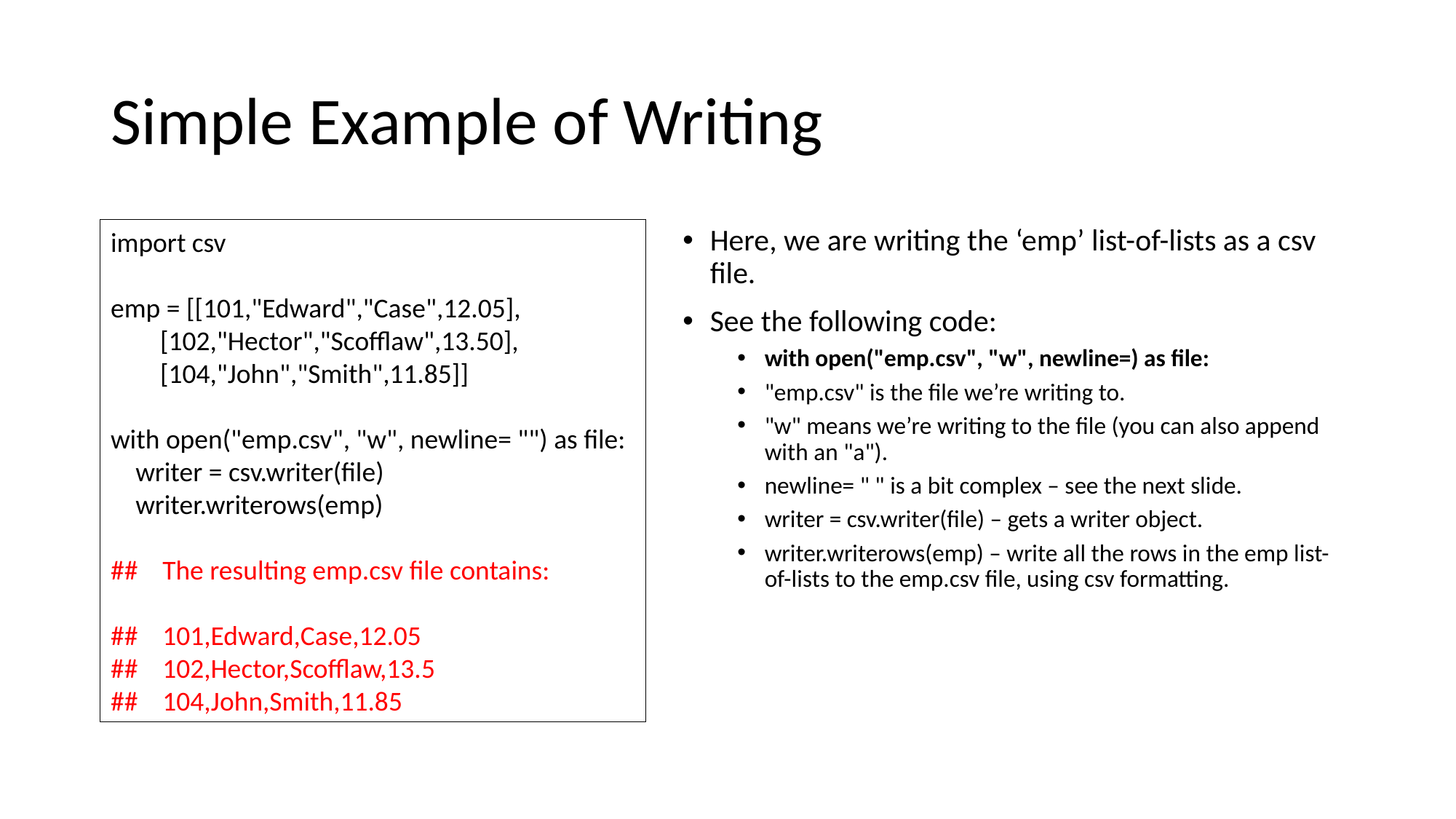

# Simple Example of Writing
import csv

emp = [[101,"Edward","Case",12.05],
        [102,"Hector","Scofflaw",13.50],
        [104,"John","Smith",11.85]]

with open("emp.csv", "w", newline= "") as file:
    writer = csv.writer(file)
    writer.writerows(emp)

##    The resulting emp.csv file contains:

##    101,Edward,Case,12.05
##    102,Hector,Scofflaw,13.5
##    104,John,Smith,11.85
Here, we are writing the ‘emp’ list-of-lists as a csv file.
See the following code:
with open("emp.csv", "w", newline=) as file:
"emp.csv" is the file we’re writing to.
"w" means we’re writing to the file (you can also append with an "a").
newline= " " is a bit complex – see the next slide.
writer = csv.writer(file) – gets a writer object.
writer.writerows(emp) – write all the rows in the emp list-of-lists to the emp.csv file, using csv formatting.